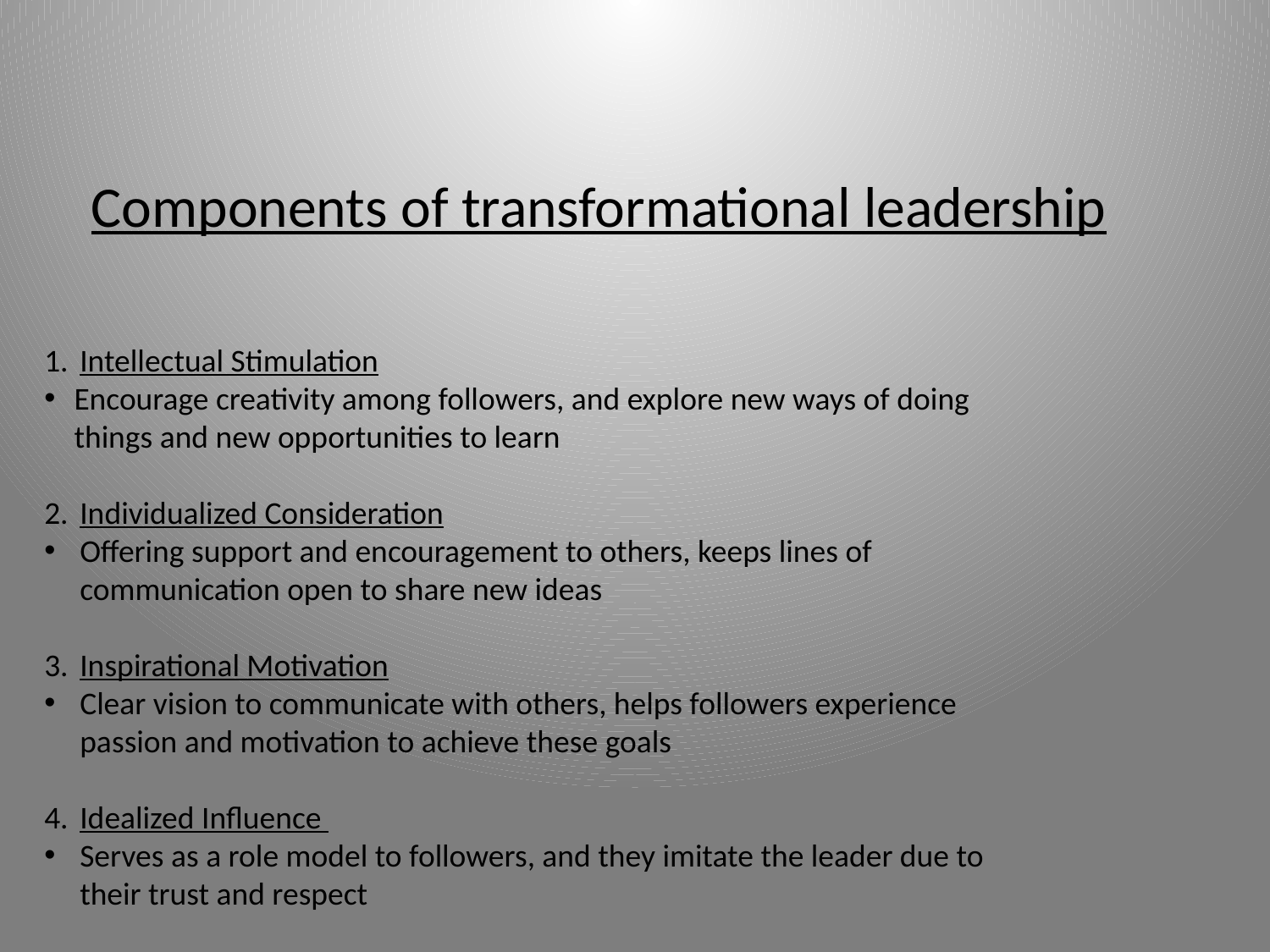

# Components of transformational leadership
Intellectual Stimulation
Encourage creativity among followers, and explore new ways of doing things and new opportunities to learn

Individualized Consideration
Offering support and encouragement to others, keeps lines of communication open to share new ideas

Inspirational Motivation
Clear vision to communicate with others, helps followers experience passion and motivation to achieve these goals

Idealized Influence
Serves as a role model to followers, and they imitate the leader due to their trust and respect